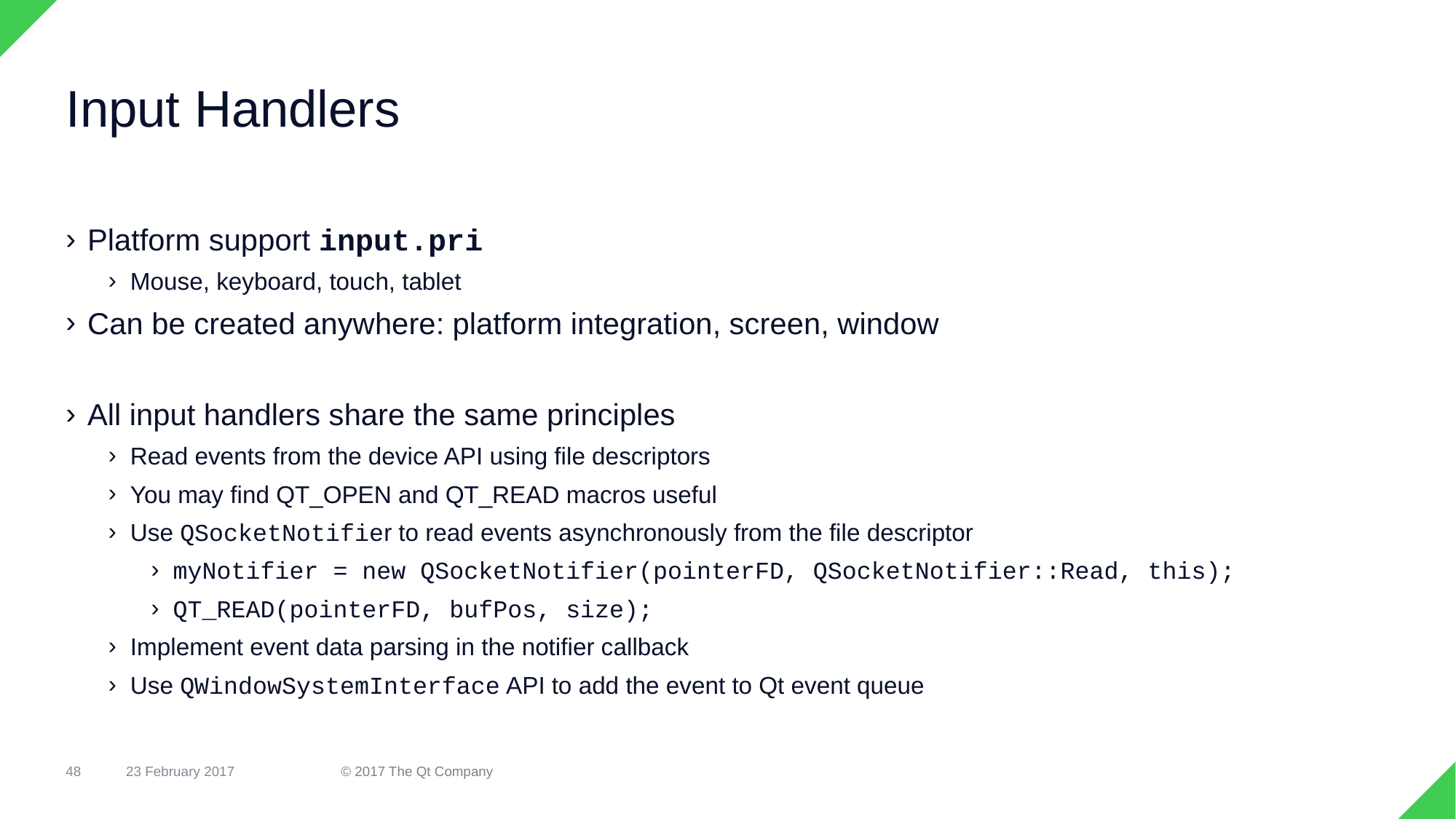

# Input Handlers
Platform support input.pri
Mouse, keyboard, touch, tablet
Can be created anywhere: platform integration, screen, window

All input handlers share the same principles
Read events from the device API using file descriptors
You may find QT_OPEN and QT_READ macros useful
Use QSocketNotifier to read events asynchronously from the file descriptor
myNotifier = new QSocketNotifier(pointerFD, QSocketNotifier::Read, this);
QT_READ(pointerFD, bufPos, size);
Implement event data parsing in the notifier callback
Use QWindowSystemInterface API to add the event to Qt event queue
23 February 2017
48
© 2017 The Qt Company